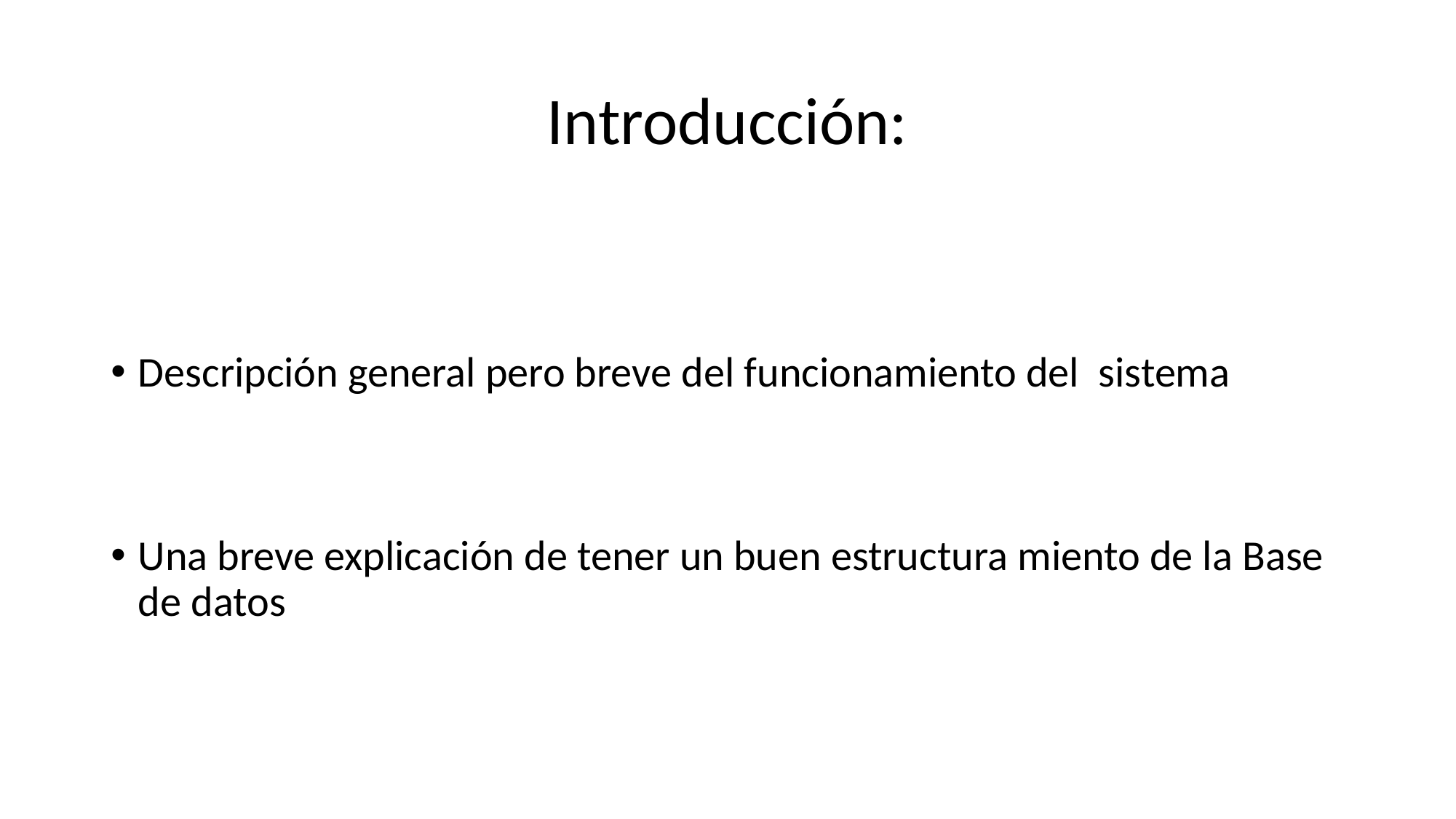

# Introducción:

Descripción general pero breve del funcionamiento del  sistema

Una breve explicación de tener un buen estructura miento de la Base de datos